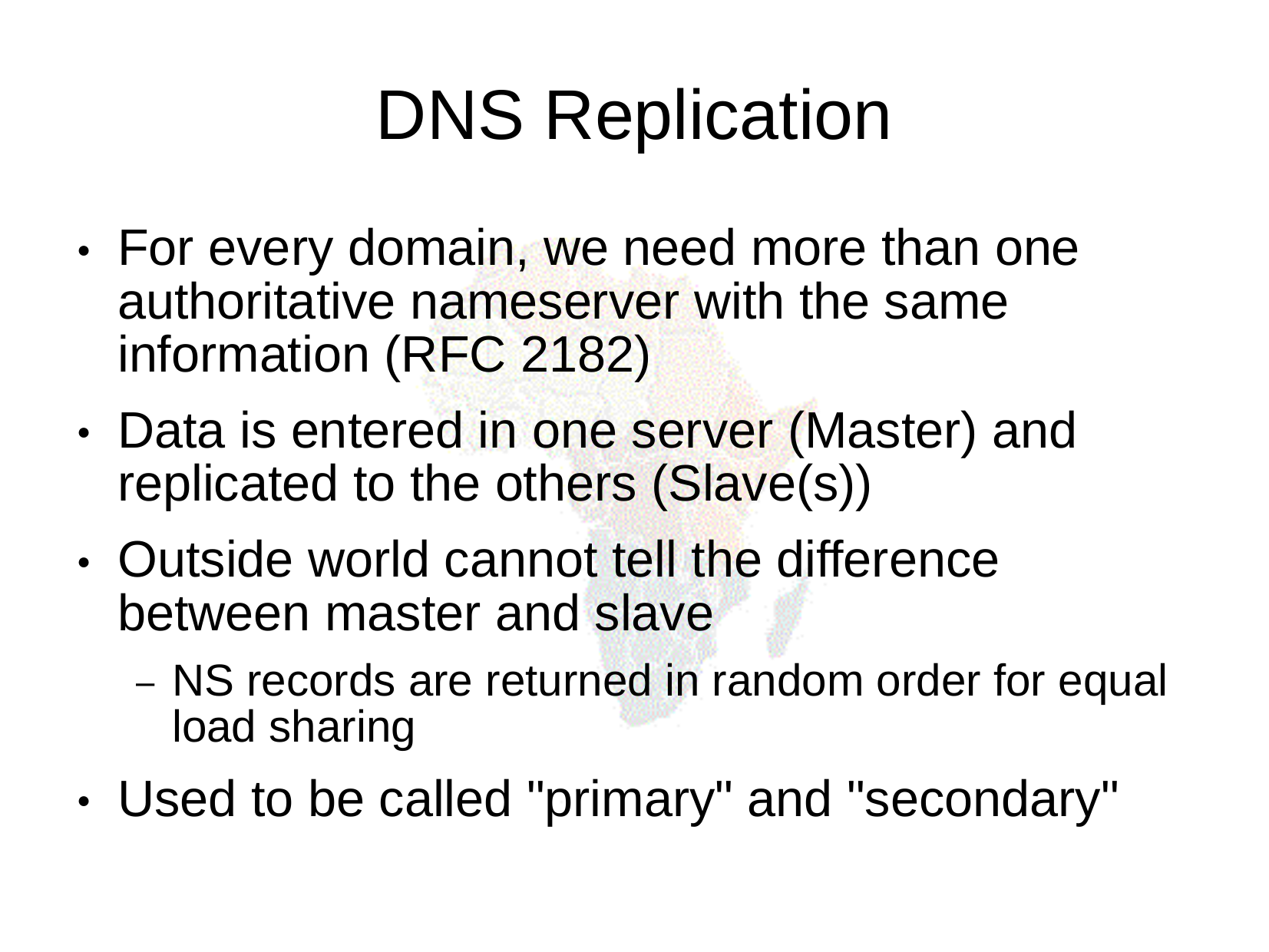

DNS Replication
For every domain, we need more than one authoritative nameserver with the same information (RFC 2182)
Data is entered in one server (Master) and replicated to the others (Slave(s))
Outside world cannot tell the difference between master and slave
NS records are returned in random order for equal load sharing
Used to be called "primary" and "secondary"